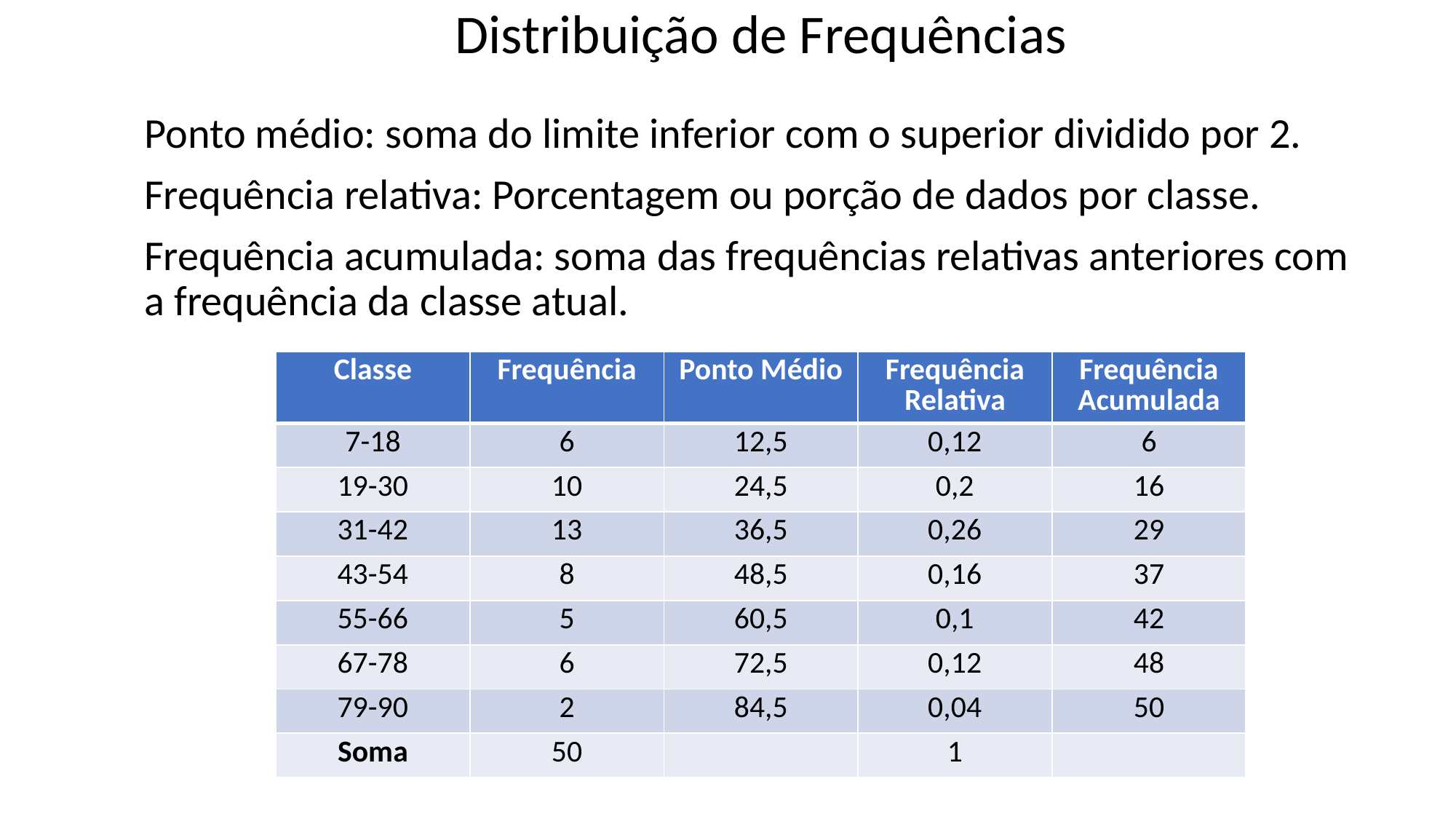

Distribuição de Frequências

Ponto médio: soma do limite inferior com o superior dividido por 2.
Frequência relativa: Porcentagem ou porção de dados por classe.
Frequência acumulada: soma das frequências relativas anteriores com a frequência da classe atual.
| Classe | Frequência | Ponto Médio | Frequência Relativa | Frequência Acumulada |
| --- | --- | --- | --- | --- |
| 7-18 | 6 | 12,5 | 0,12 | 6 |
| 19-30 | 10 | 24,5 | 0,2 | 16 |
| 31-42 | 13 | 36,5 | 0,26 | 29 |
| 43-54 | 8 | 48,5 | 0,16 | 37 |
| 55-66 | 5 | 60,5 | 0,1 | 42 |
| 67-78 | 6 | 72,5 | 0,12 | 48 |
| 79-90 | 2 | 84,5 | 0,04 | 50 |
| Soma | 50 |  | 1 |  |